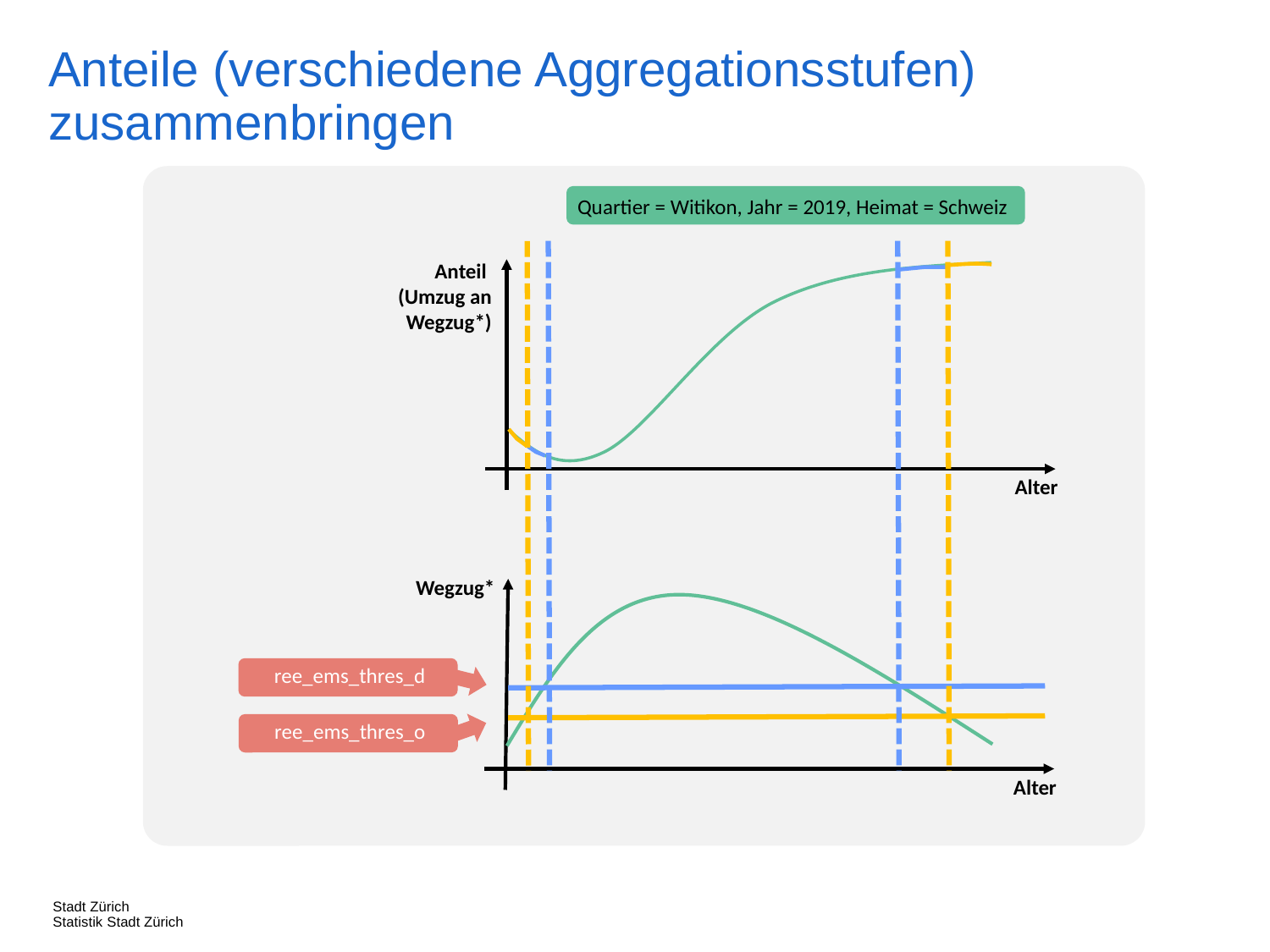

Anteile (verschiedene Aggregationsstufen) zusammenbringen

Quartier = Witikon, Jahr = 2019, Heimat = Schweiz
Anteil
(Umzug an Wegzug*)

Alter

Wegzug*

ree_ems_thres_d

ree_ems_thres_o

Alter
Stadt Zürich
Statistik Stadt Zürich